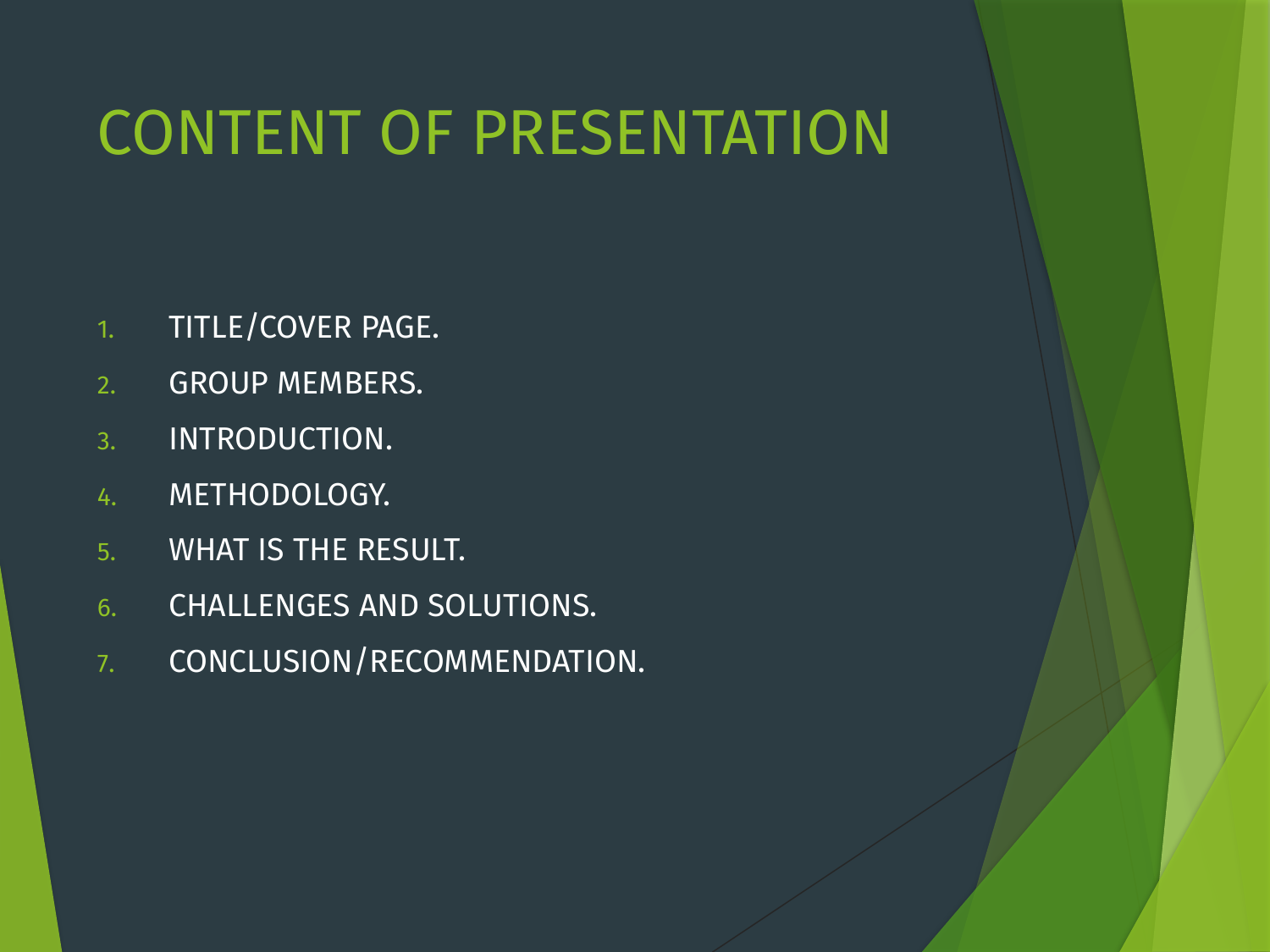

# CONTENT OF PRESENTATION
TITLE/COVER PAGE.
GROUP MEMBERS.
INTRODUCTION.
METHODOLOGY.
WHAT IS THE RESULT.
CHALLENGES AND SOLUTIONS.
CONCLUSION/RECOMMENDATION.